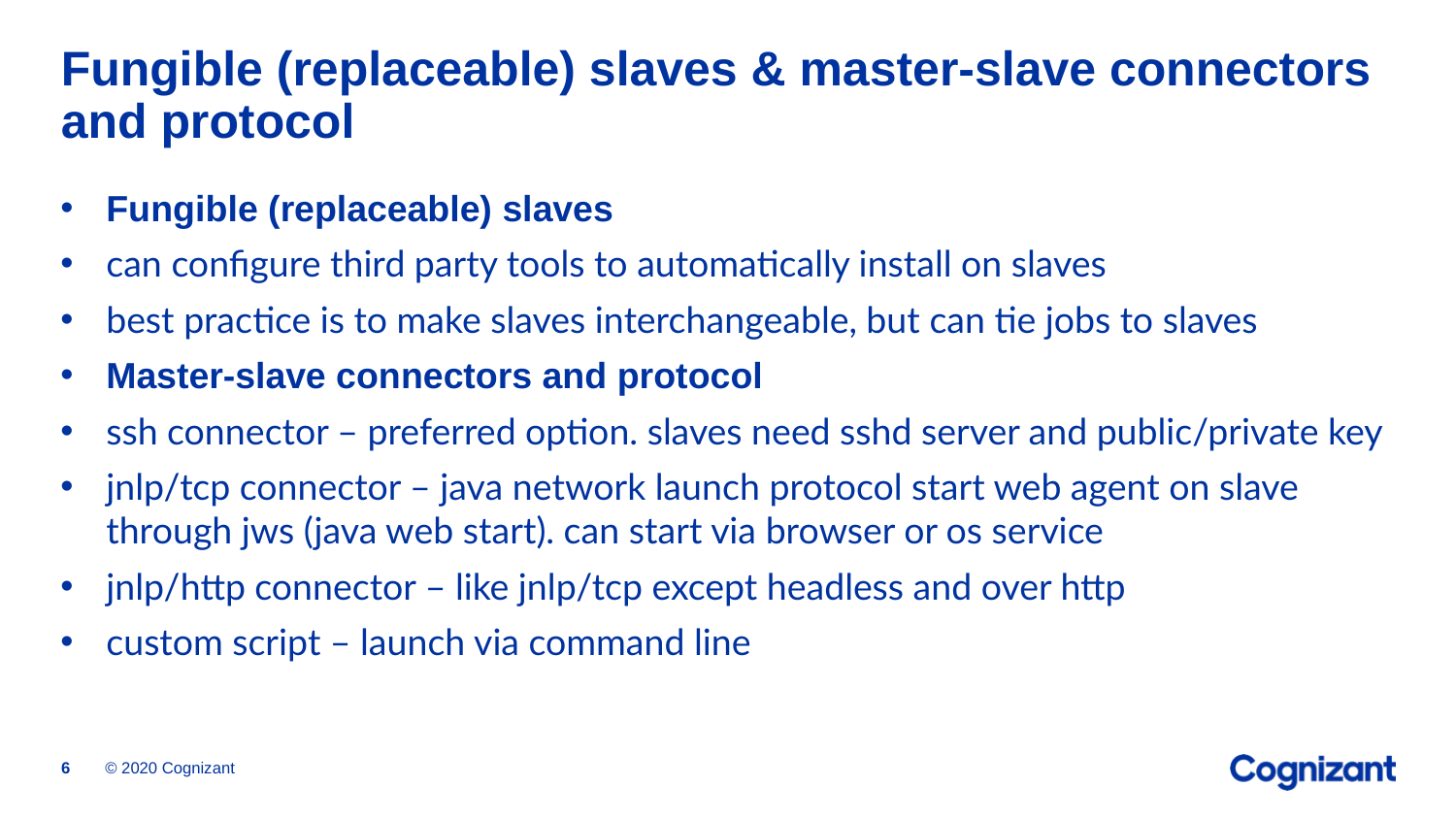

# Fungible (replaceable) slaves & master-slave connectors and protocol
Fungible (replaceable) slaves
can configure third party tools to automatically install on slaves
best practice is to make slaves interchangeable, but can tie jobs to slaves
Master-slave connectors and protocol
ssh connector – preferred option. slaves need sshd server and public/private key
jnlp/tcp connector – java network launch protocol start web agent on slave through jws (java web start). can start via browser or os service
jnlp/http connector – like jnlp/tcp except headless and over http
custom script – launch via command line

© 2020 Cognizant
6